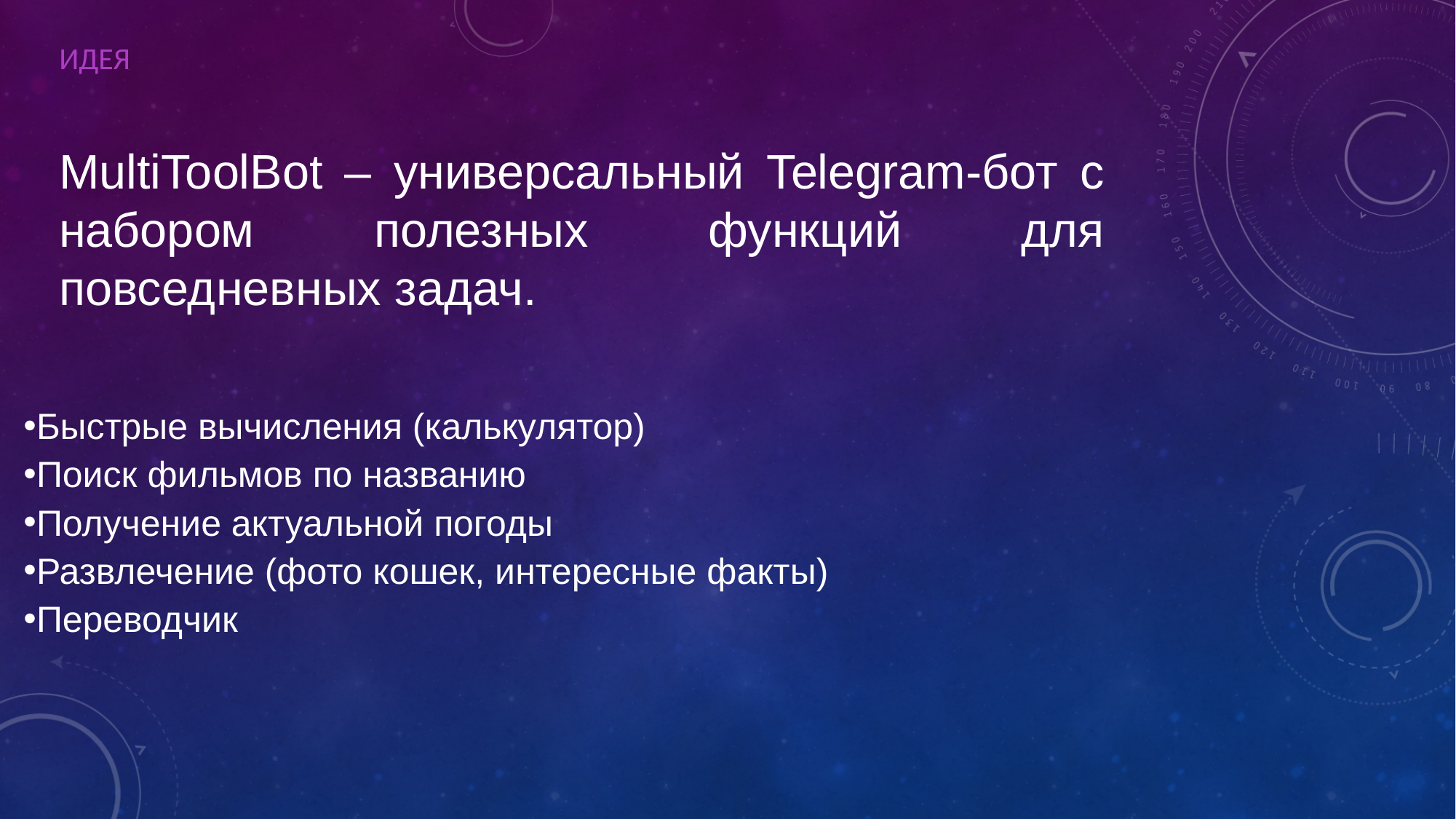

# Идея
MultiToolBot – универсальный Telegram-бот с набором полезных функций для повседневных задач.
Быстрые вычисления (калькулятор)
Поиск фильмов по названию
Получение актуальной погоды
Развлечение (фото кошек, интересные факты)
Переводчик